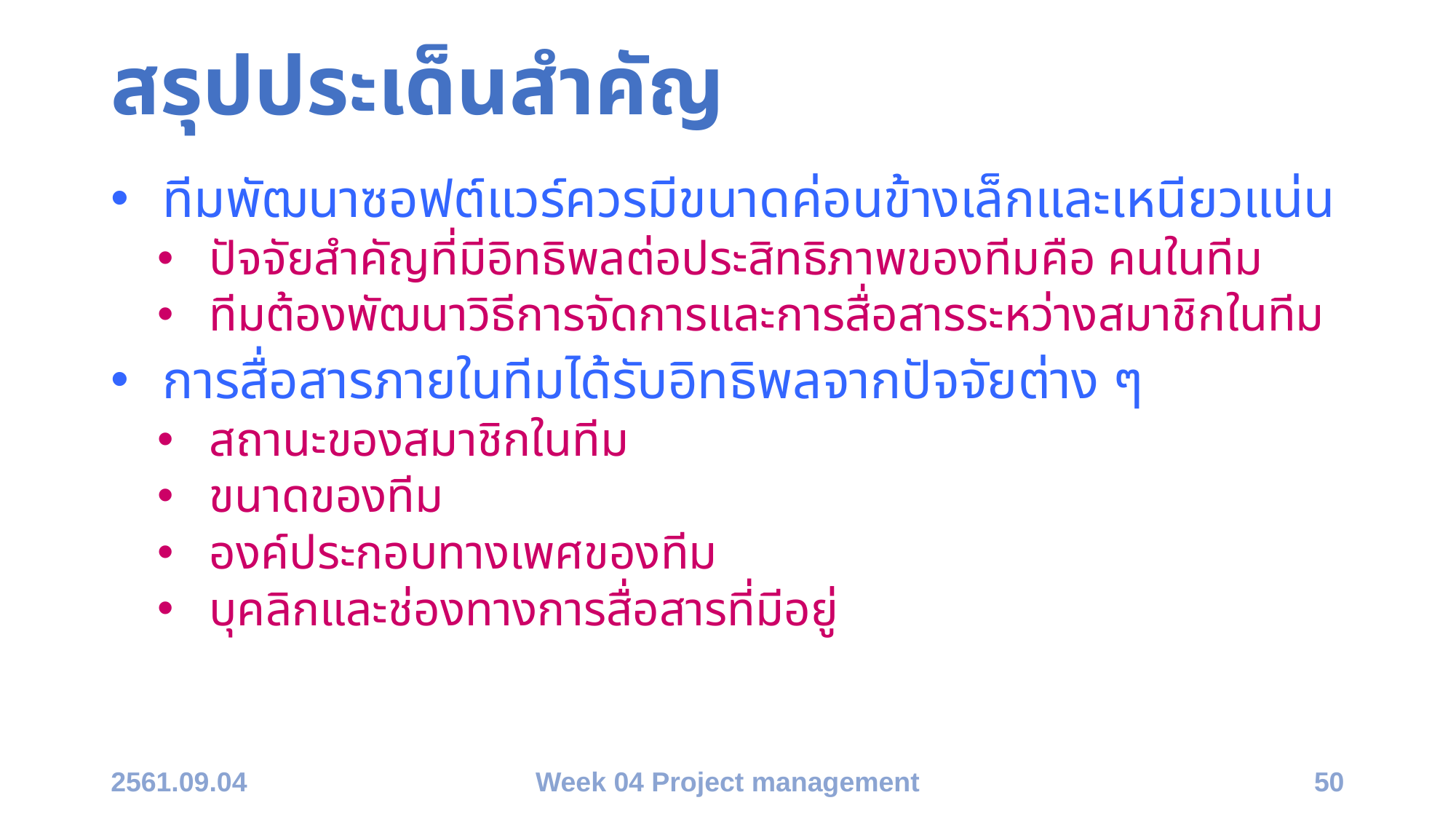

# สรุปประเด็นสำคัญ
ทีมพัฒนาซอฟต์แวร์ควรมีขนาดค่อนข้างเล็กและเหนียวแน่น
ปัจจัยสำคัญที่มีอิทธิพลต่อประสิทธิภาพของทีมคือ คนในทีม
ทีมต้องพัฒนาวิธีการจัดการและการสื่อสารระหว่างสมาชิกในทีม
การสื่อสารภายในทีมได้รับอิทธิพลจากปัจจัยต่าง ๆ
สถานะของสมาชิกในทีม
ขนาดของทีม
องค์ประกอบทางเพศของทีม
บุคลิกและช่องทางการสื่อสารที่มีอยู่
2561.09.04
Week 04 Project management
50